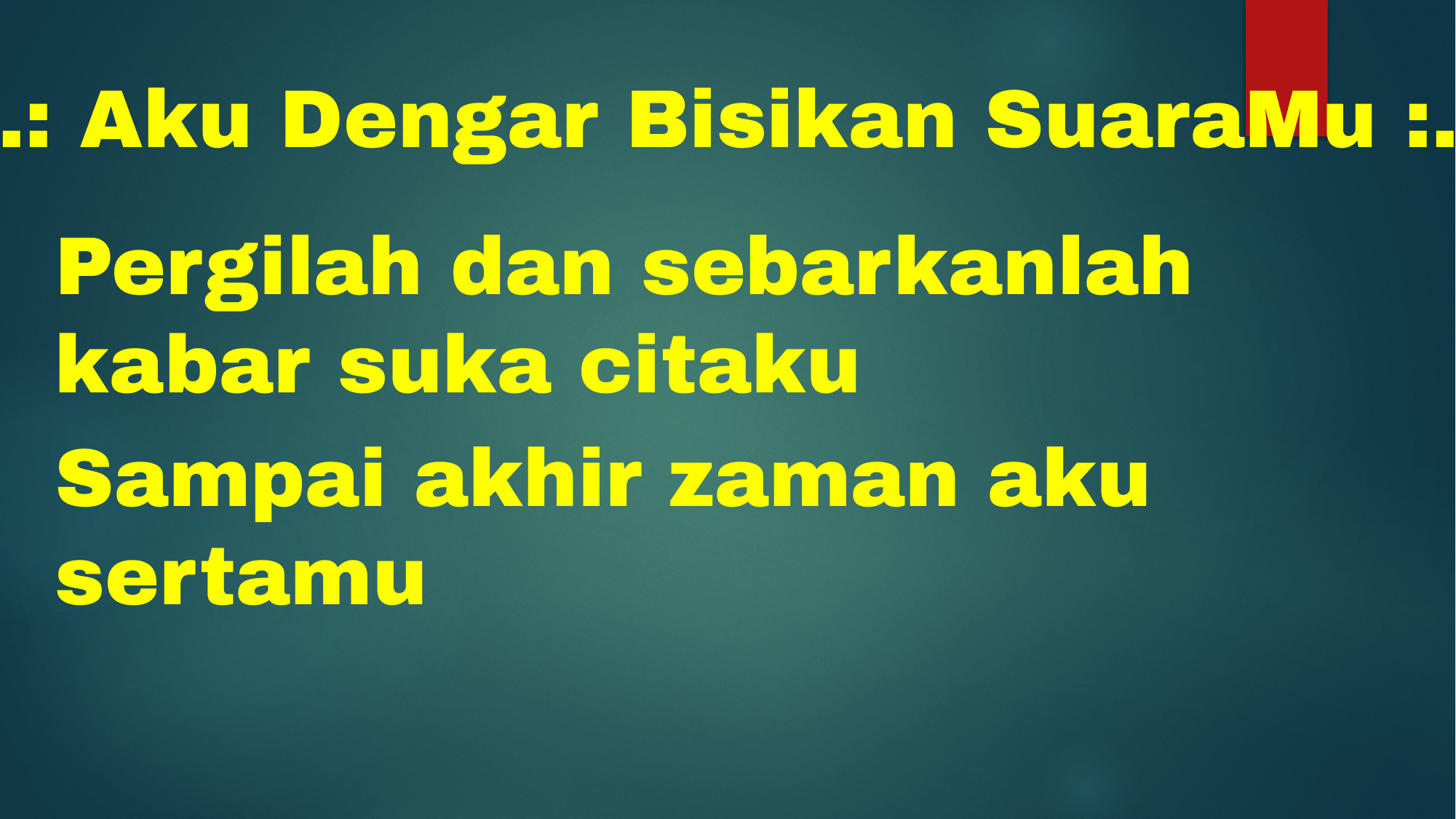

.: Aku Dengar Bisikan SuaraMu :.
Pergilah dan sebarkanlah kabar suka citaku
Sampai akhir zaman aku sertamu